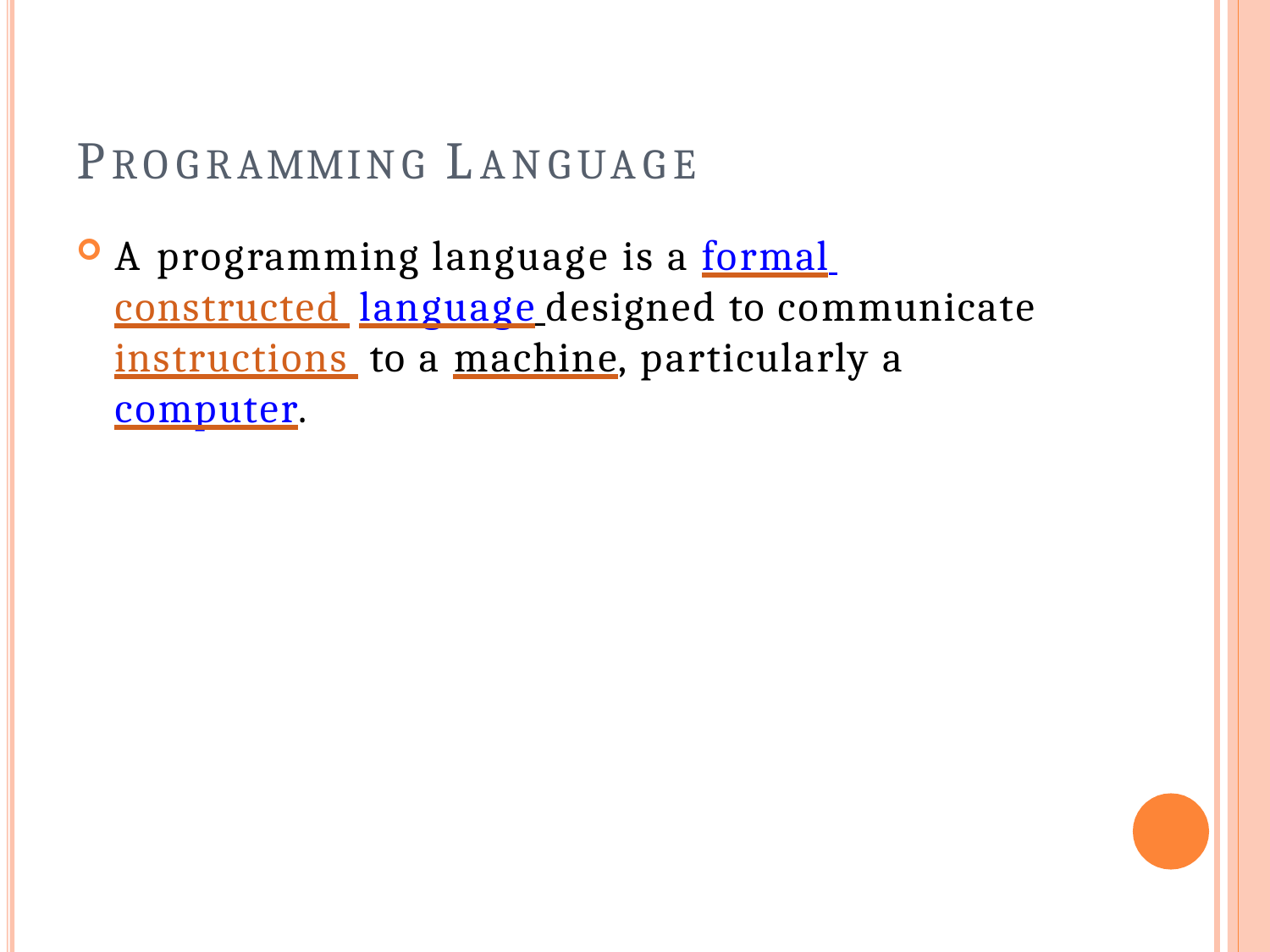

# PROGRAMMING LANGUAGE
A programming language is a formal constructed  language designed to communicate instructions  to a machine, particularly a computer.